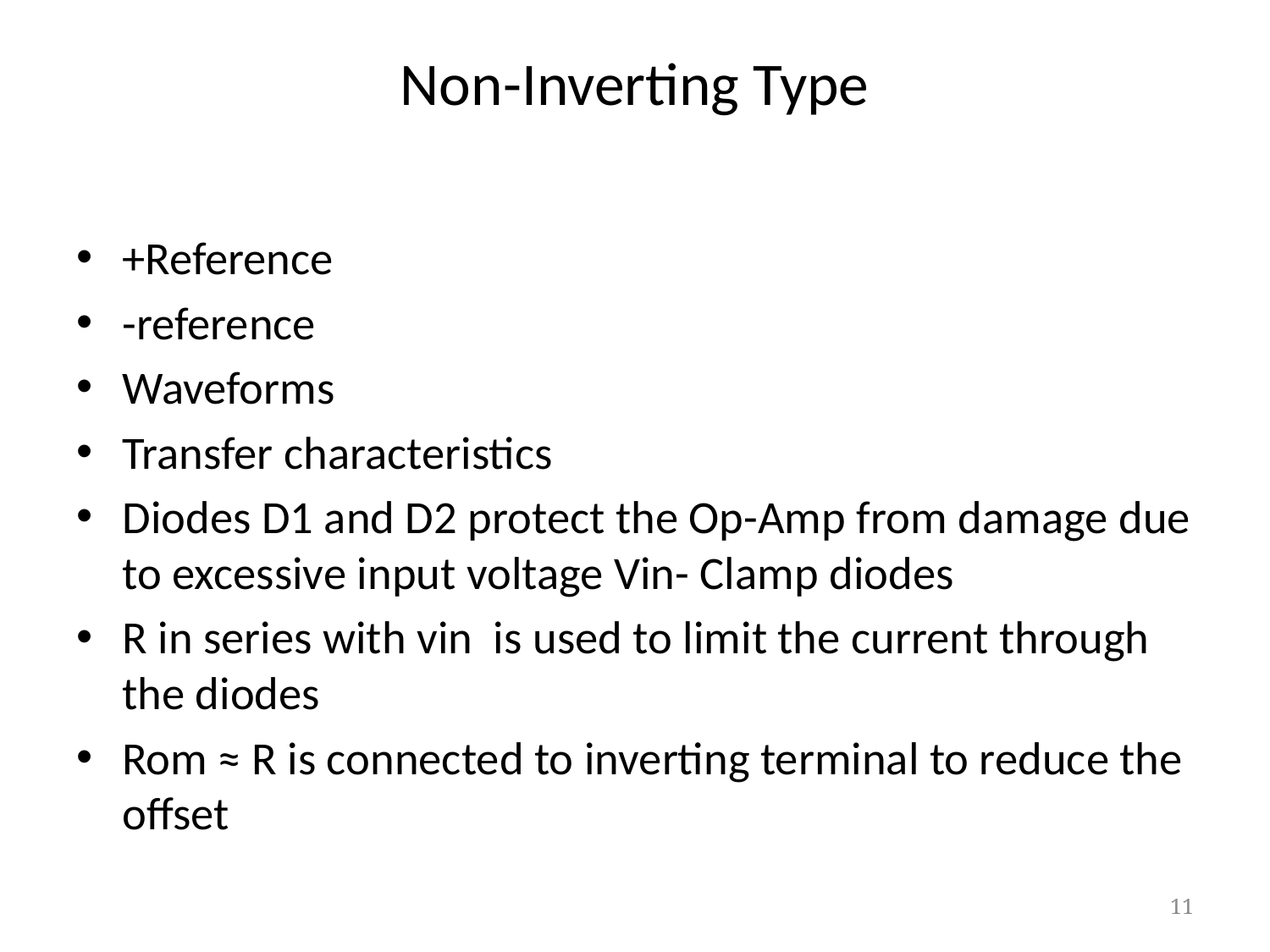

# Non-Inverting Type
+Reference
-reference
Waveforms
Transfer characteristics
Diodes D1 and D2 protect the Op-Amp from damage due to excessive input voltage Vin- Clamp diodes
R in series with vin  is used to limit the current through the diodes
Rom ≈ R is connected to inverting terminal to reduce the offset
11